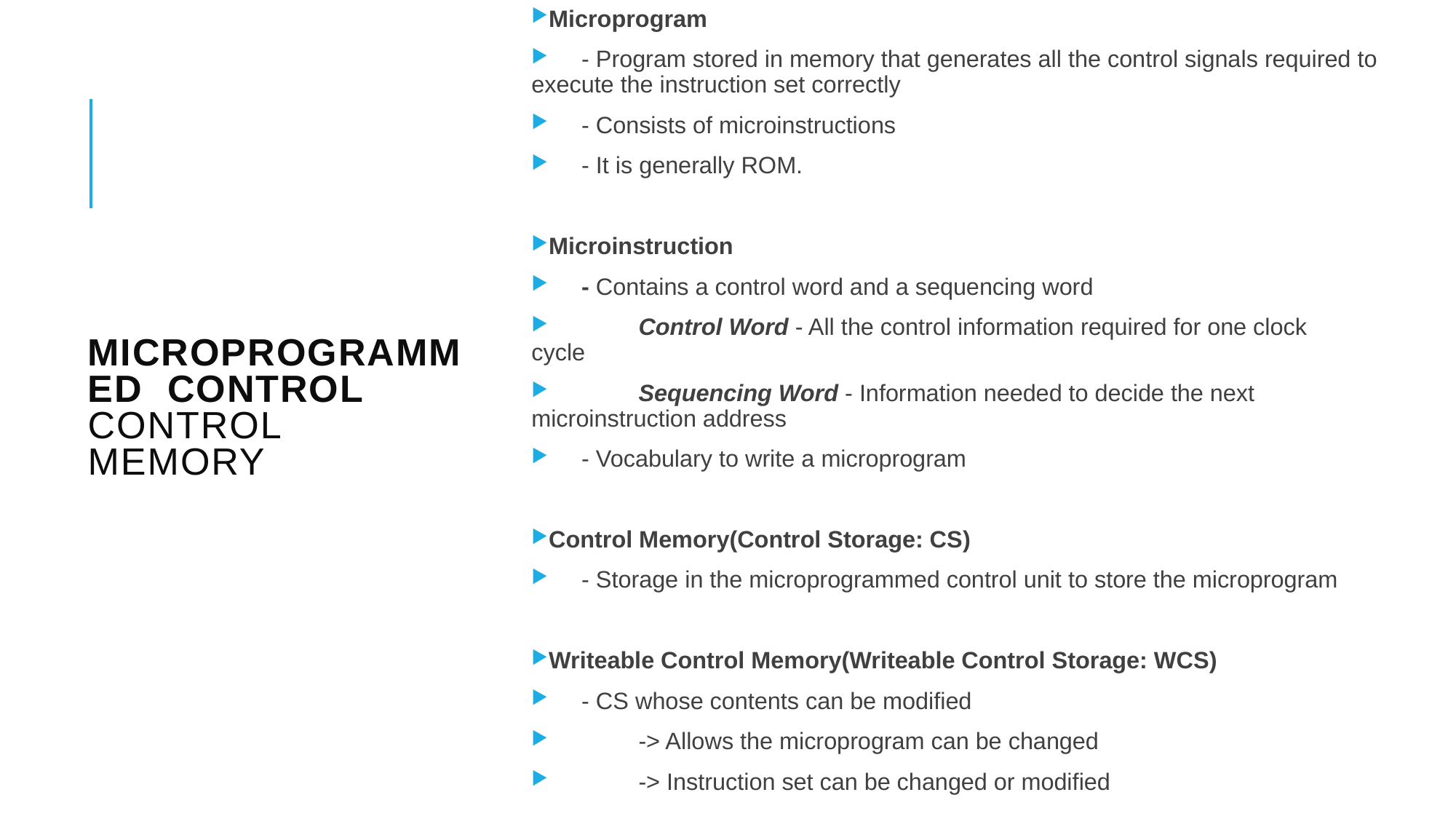

Microprogram
     - Program stored in memory that generates all the control signals required to execute the instruction set correctly
     - Consists of microinstructions
     - It is generally ROM.

Microinstruction
     - Contains a control word and a sequencing word
       	Control Word - All the control information required for one clock 	cycle
       	Sequencing Word - Information needed to decide the next 	microinstruction address
     - Vocabulary to write a microprogram

Control Memory(Control Storage: CS)
     - Storage in the microprogrammed control unit to store the microprogram

Writeable Control Memory(Writeable Control Storage: WCS)
     - CS whose contents can be modified
       	-> Allows the microprogram can be changed
       	-> Instruction set can be changed or modified
# MICROPROGRAMMED  CONTROL Control Memory